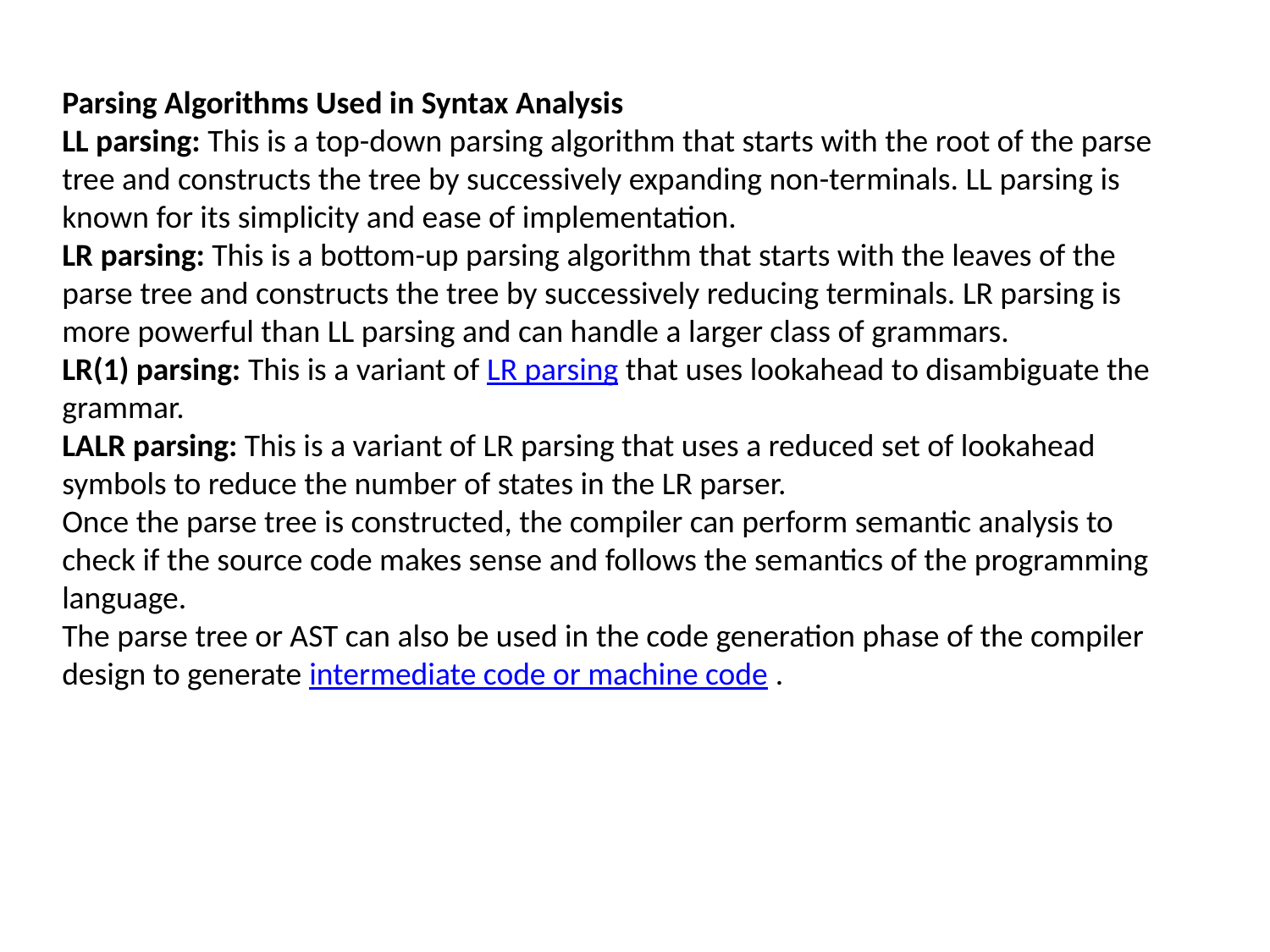

Parsing Algorithms Used in Syntax Analysis
LL parsing: This is a top-down parsing algorithm that starts with the root of the parse tree and constructs the tree by successively expanding non-terminals. LL parsing is known for its simplicity and ease of implementation.
LR parsing: This is a bottom-up parsing algorithm that starts with the leaves of the parse tree and constructs the tree by successively reducing terminals. LR parsing is more powerful than LL parsing and can handle a larger class of grammars.
LR(1) parsing: This is a variant of LR parsing that uses lookahead to disambiguate the grammar.
LALR parsing: This is a variant of LR parsing that uses a reduced set of lookahead symbols to reduce the number of states in the LR parser.
Once the parse tree is constructed, the compiler can perform semantic analysis to check if the source code makes sense and follows the semantics of the programming language.
The parse tree or AST can also be used in the code generation phase of the compiler design to generate intermediate code or machine code .